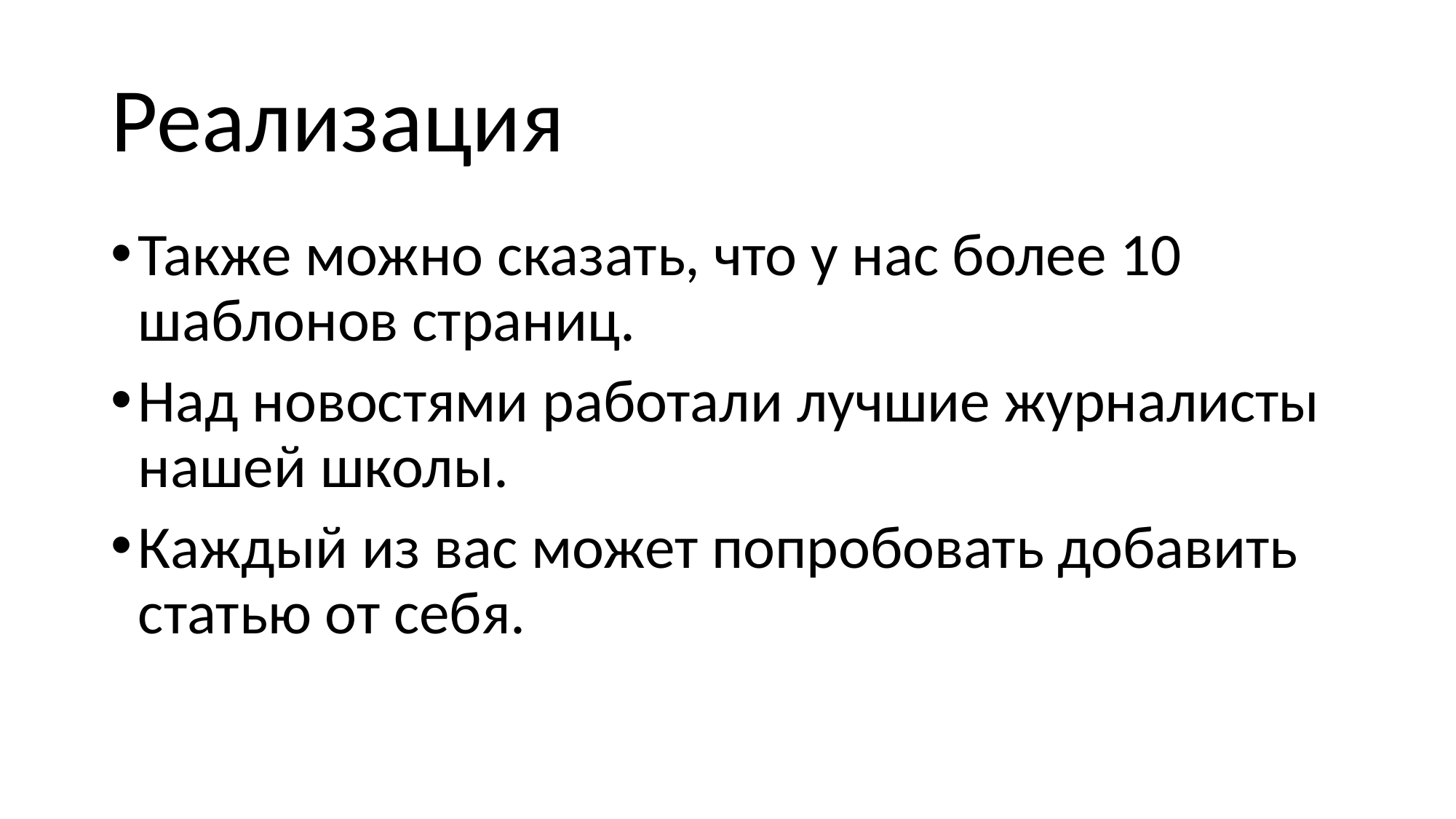

# Реализация
Также можно сказать, что у нас более 10 шаблонов страниц.
Над новостями работали лучшие журналисты нашей школы.
Каждый из вас может попробовать добавить статью от себя.